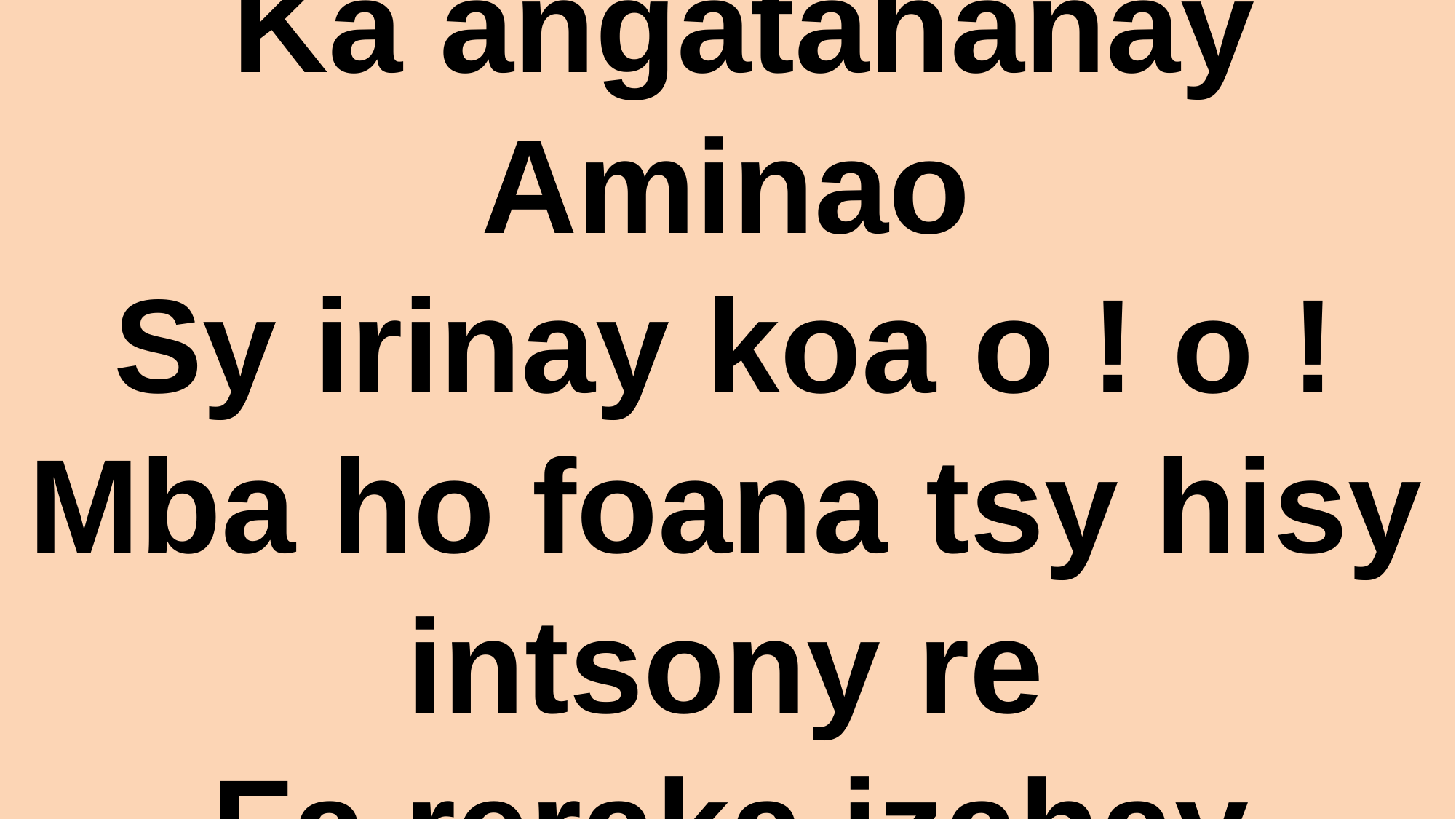

# Ka angatahanay Aminao Sy irinay koa o ! o ! Mba ho foana tsy hisy intsony re Fa reraka izahay.